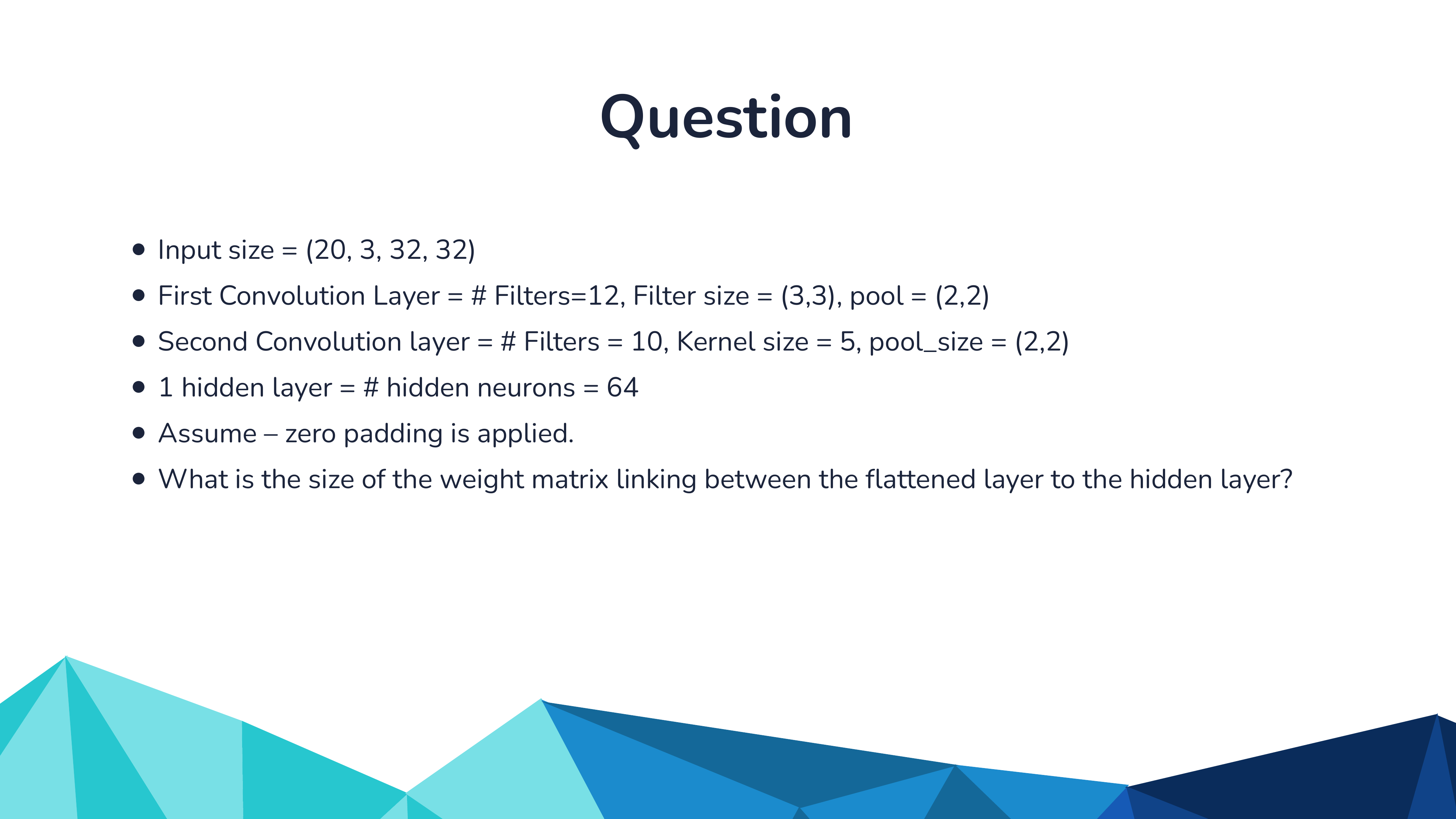

Question
Input size = (20, 3, 32, 32)
First Convolution Layer = # Filters=12, Filter size = (3,3), pool = (2,2)
Second Convolution layer = # Filters = 10, Kernel size = 5, pool_size = (2,2)
1 hidden layer = # hidden neurons = 64
Assume – zero padding is applied.
What is the size of the weight matrix linking between the flattened layer to the hidden layer?